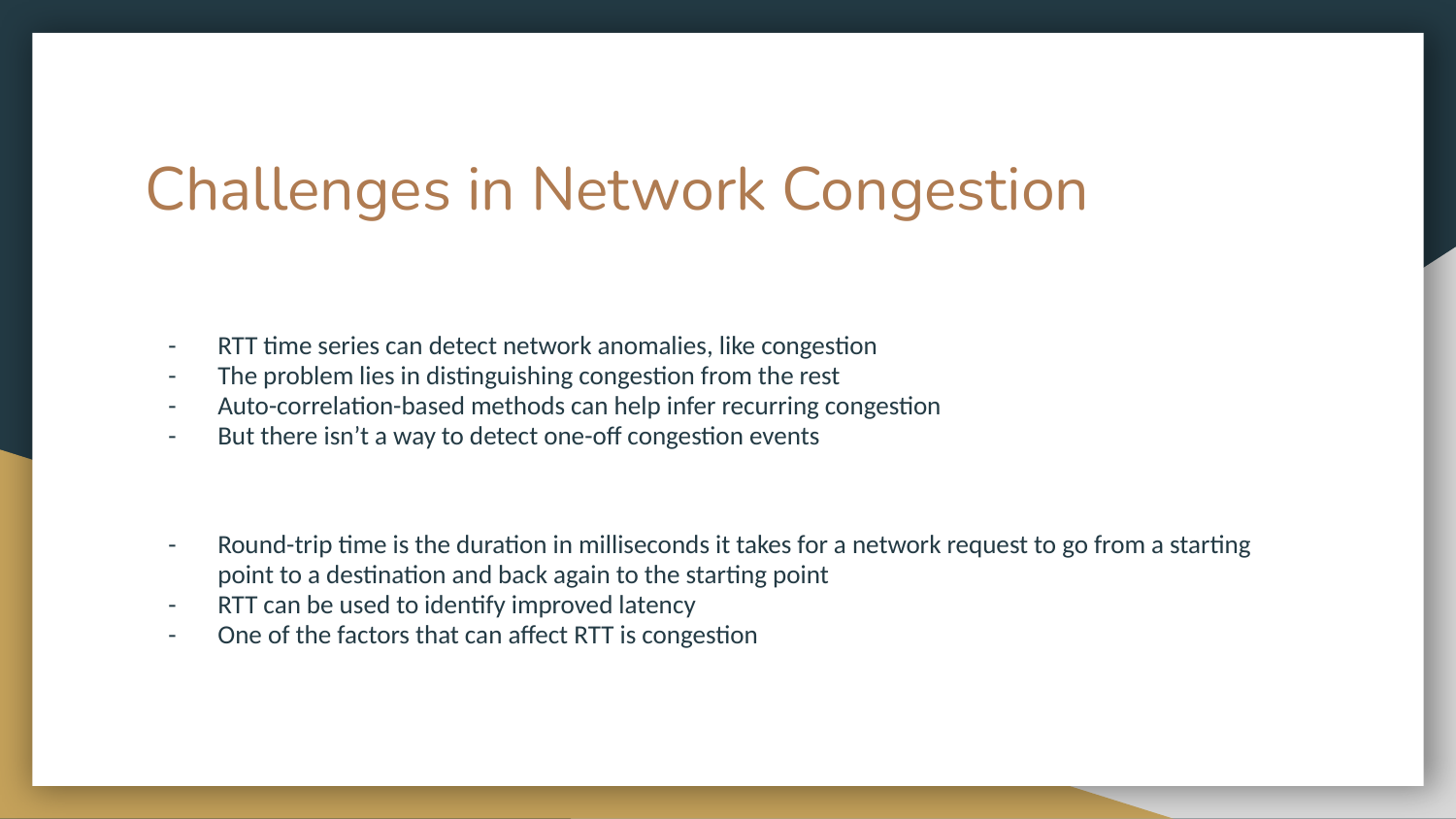

# Challenges in Network Congestion
RTT time series can detect network anomalies, like congestion
The problem lies in distinguishing congestion from the rest
Auto-correlation-based methods can help infer recurring congestion
But there isn’t a way to detect one-off congestion events

Round-trip time is the duration in milliseconds it takes for a network request to go from a starting point to a destination and back again to the starting point
RTT can be used to identify improved latency
One of the factors that can affect RTT is congestion